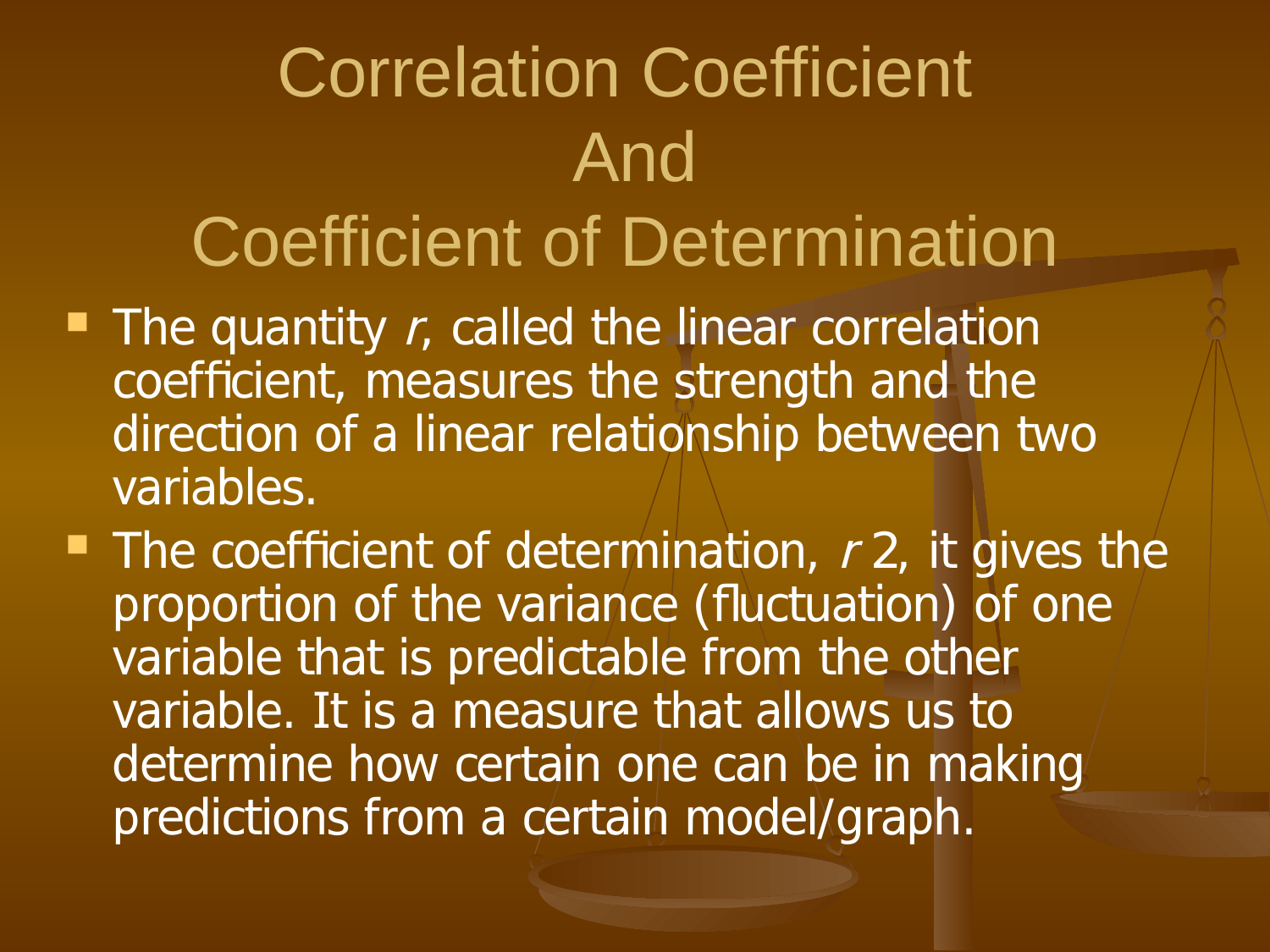

# Correlation Coefficient And Coefficient of Determination
The quantity r, called the linear correlation coefficient, measures the strength and the direction of a linear relationship between two variables.
The coefficient of determination, r 2, it gives the proportion of the variance (fluctuation) of one variable that is predictable from the other variable. It is a measure that allows us to determine how certain one can be in making predictions from a certain model/graph.